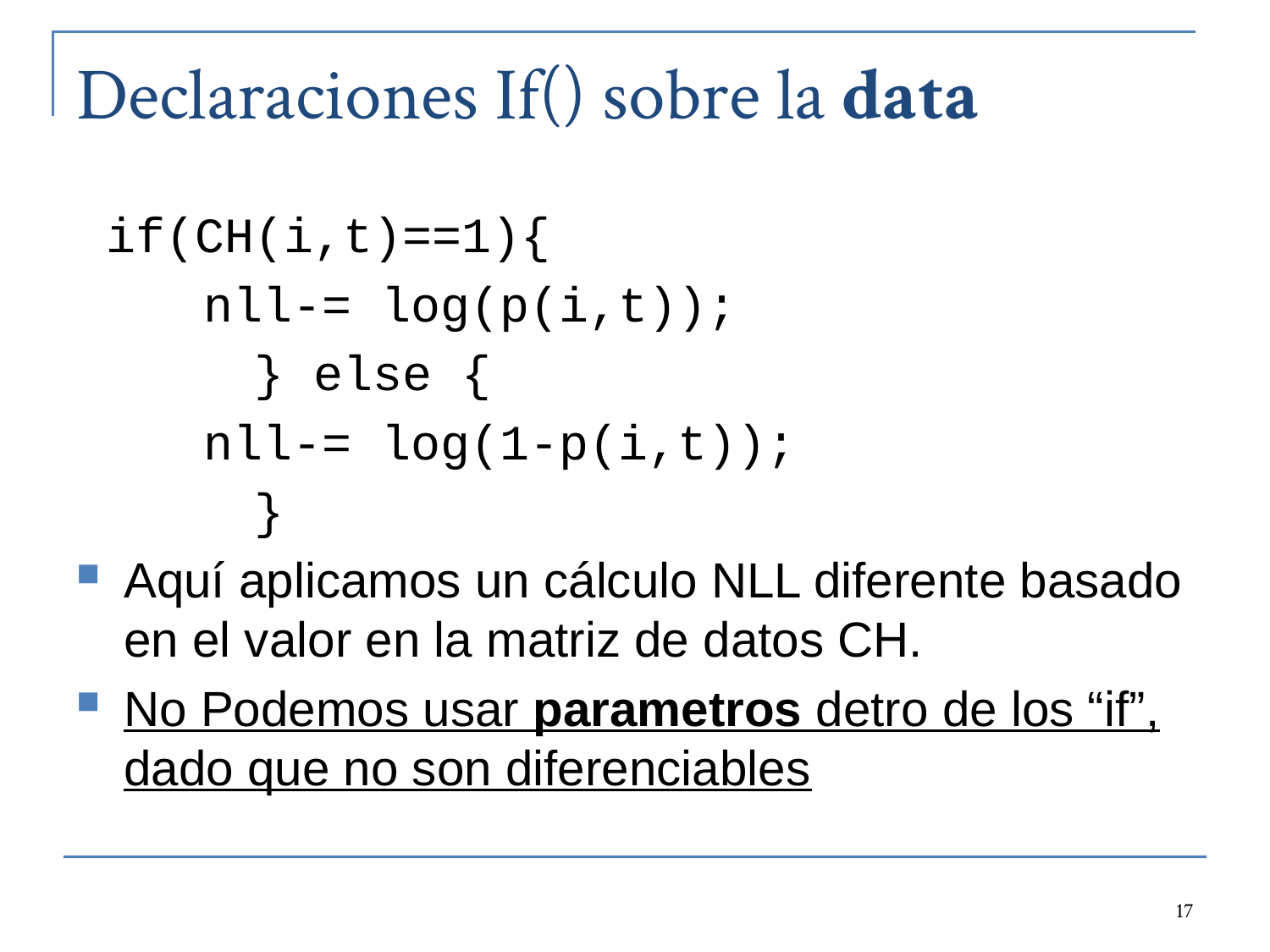

# Declaraciones If() sobre la data
 if(CH(i,t)==1){
    	nll-= log(p(i,t));
      } else {
    	nll-= log(1-p(i,t));
      }
Aquí aplicamos un cálculo NLL diferente basado en el valor en la matriz de datos CH.
No Podemos usar parametros detro de los “if”, dado que no son diferenciables
17